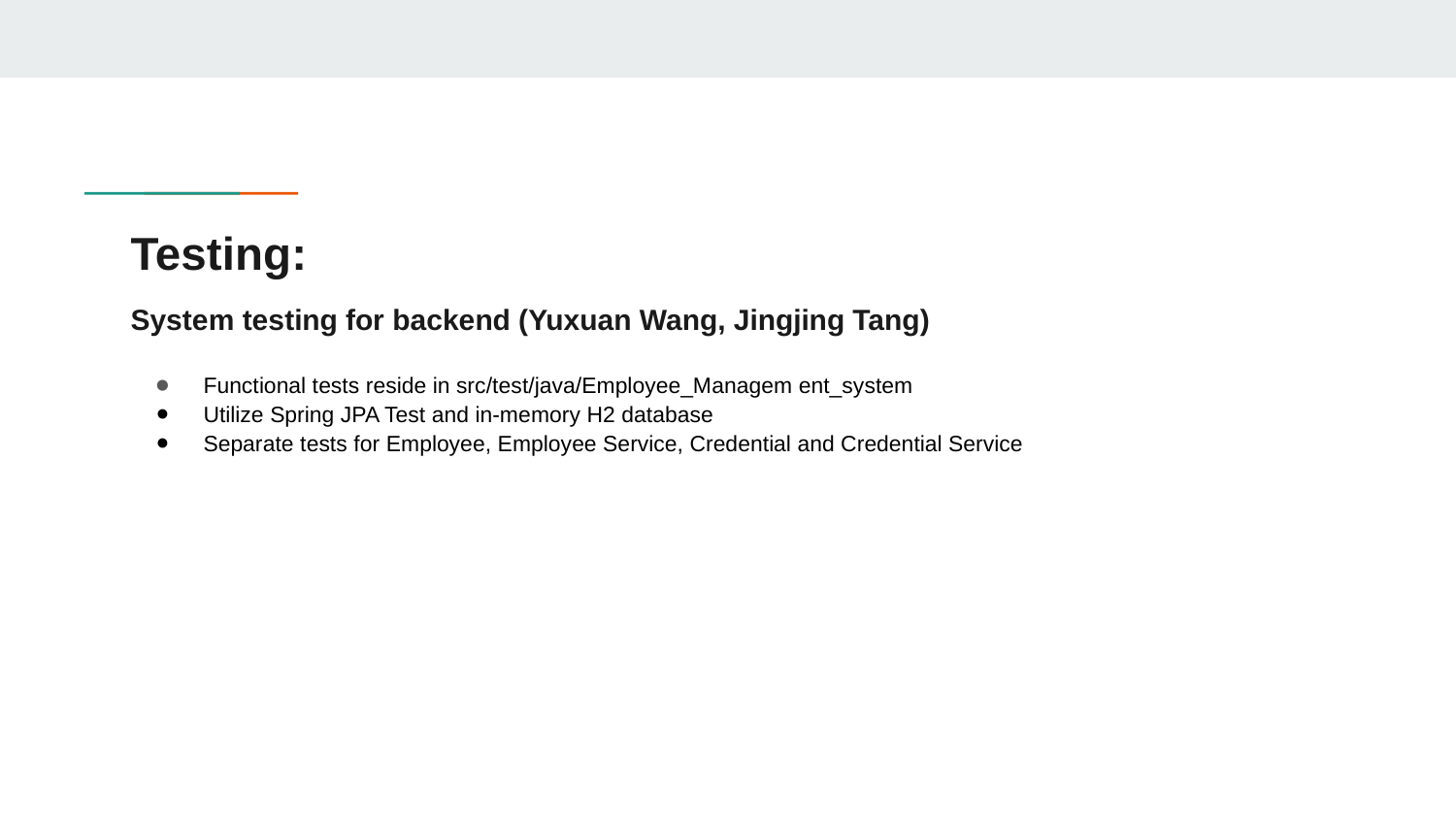

# Testing:
System testing for backend (Yuxuan Wang, Jingjing Tang)

Functional tests reside in src/test/java/Employee_Managem ent_system
Utilize Spring JPA Test and in-memory H2 database
Separate tests for Employee, Employee Service, Credential and Credential Service